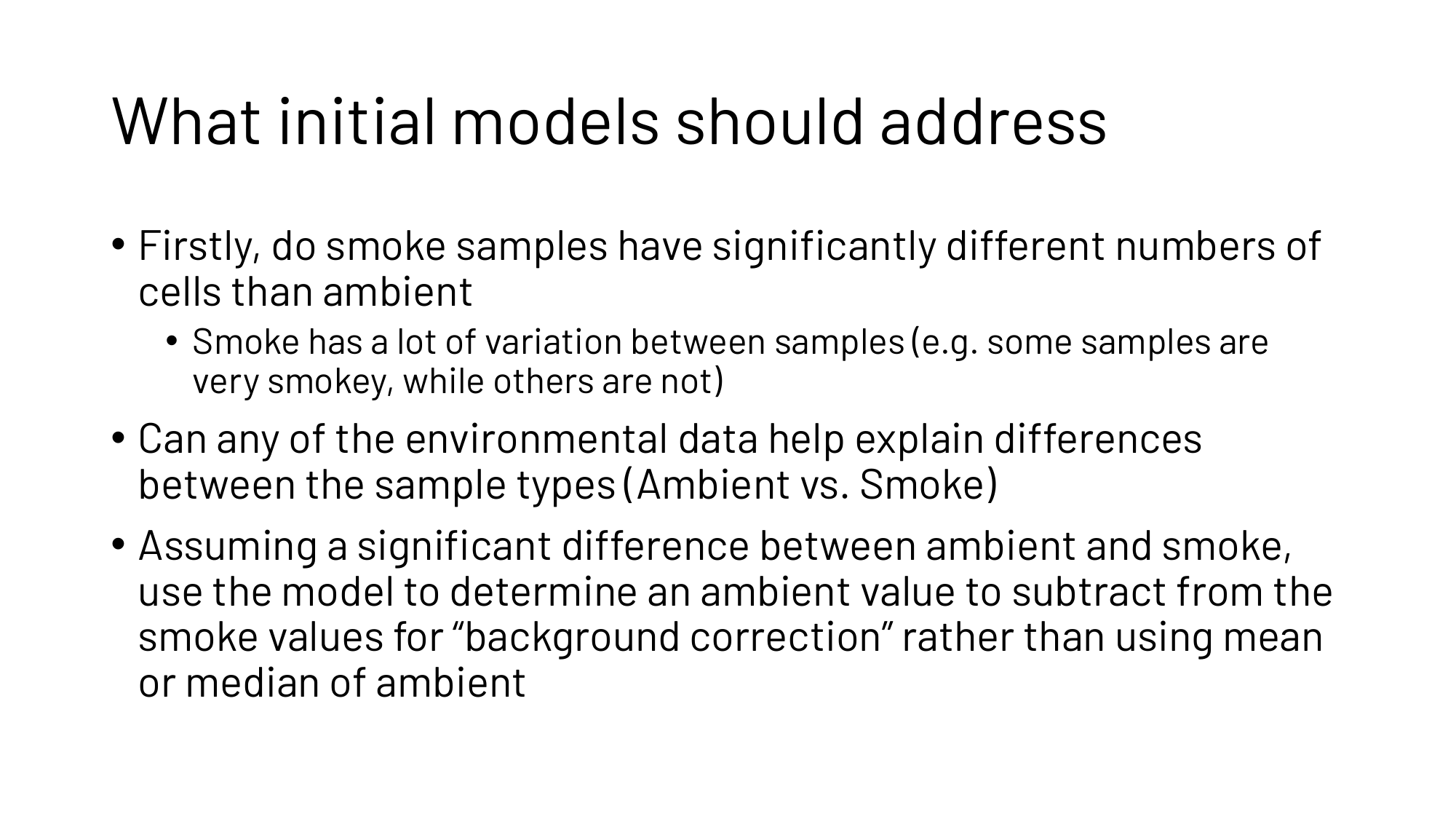

# What initial models should address
Firstly, do smoke samples have significantly different numbers of cells than ambient
Smoke has a lot of variation between samples (e.g. some samples are very smokey, while others are not)
Can any of the environmental data help explain differences between the sample types (Ambient vs. Smoke)
Assuming a significant difference between ambient and smoke, use the model to determine an ambient value to subtract from the smoke values for “background correction” rather than using mean or median of ambient